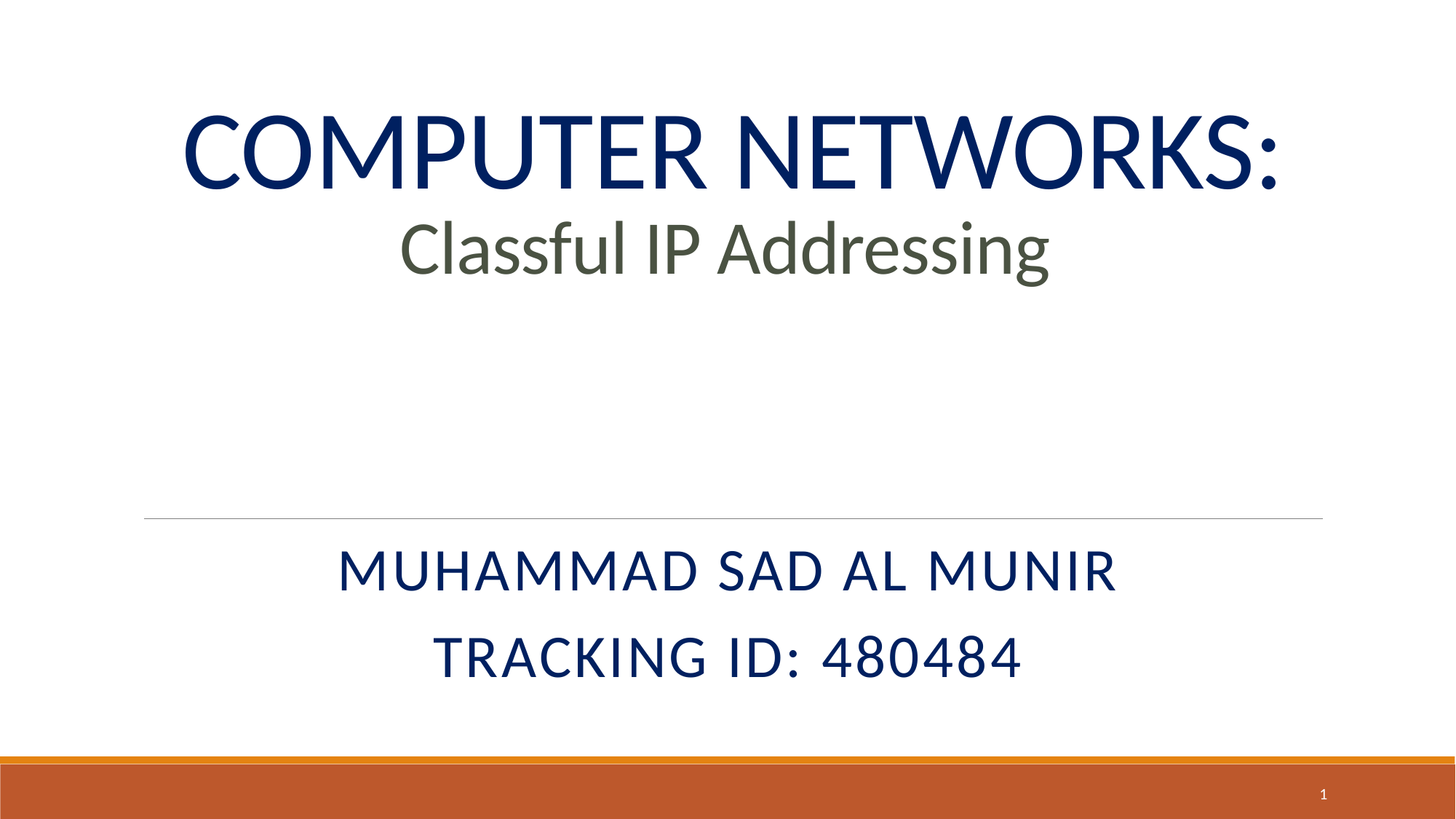

# COMPUTER NETWORKS: Classful IP Addressing
Muhammad Sad Al Munir
Tracking ID: 480484
1